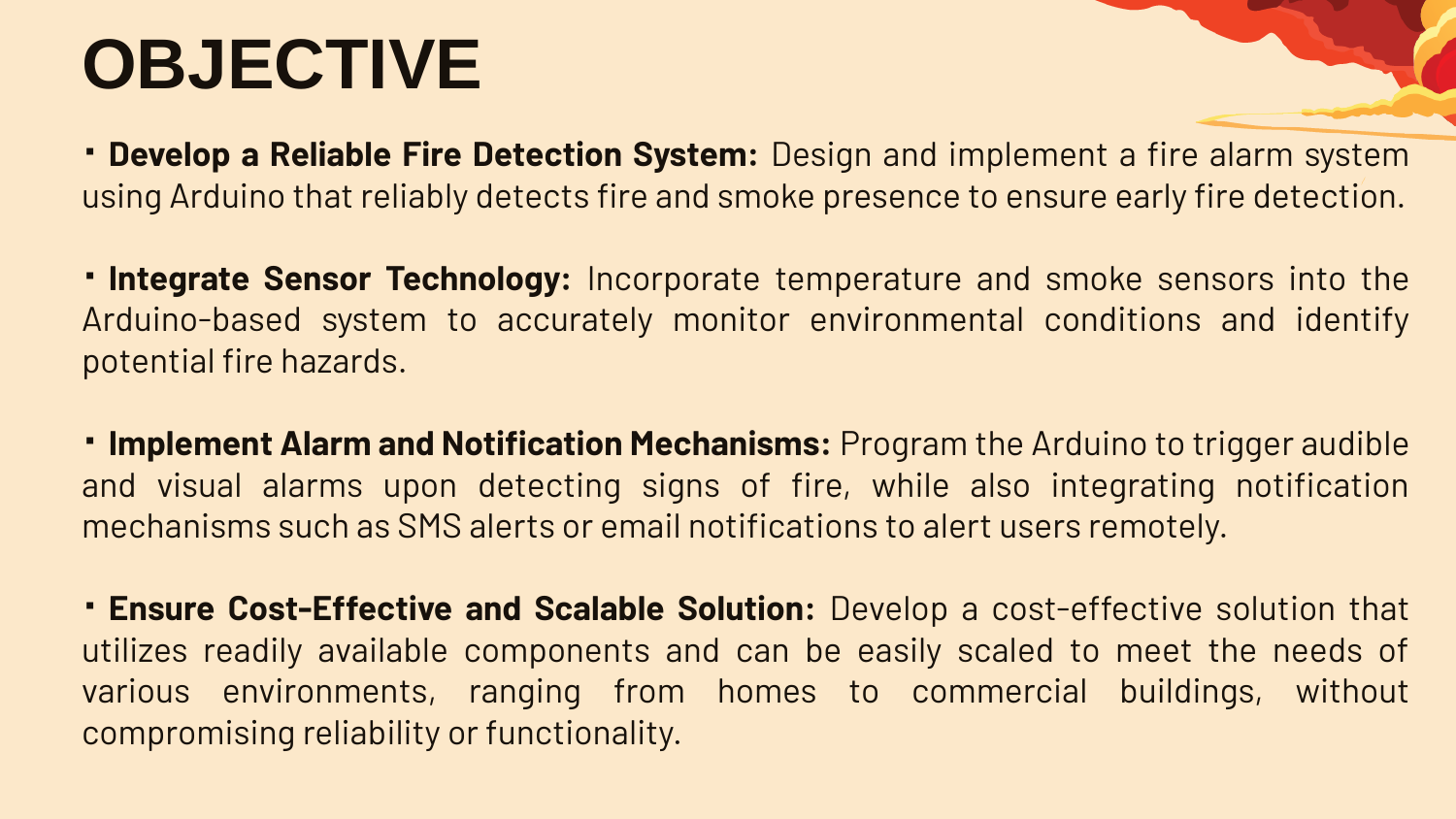

OBJECTIVE
⠂Develop a Reliable Fire Detection System: Design and implement a fire alarm system using Arduino that reliably detects fire and smoke presence to ensure early fire detection.

⠂Integrate Sensor Technology: Incorporate temperature and smoke sensors into the Arduino-based system to accurately monitor environmental conditions and identify potential fire hazards.

⠂Implement Alarm and Notification Mechanisms: Program the Arduino to trigger audible and visual alarms upon detecting signs of fire, while also integrating notification mechanisms such as SMS alerts or email notifications to alert users remotely.

⠂Ensure Cost-Effective and Scalable Solution: Develop a cost-effective solution that utilizes readily available components and can be easily scaled to meet the needs of various environments, ranging from homes to commercial buildings, without compromising reliability or functionality.